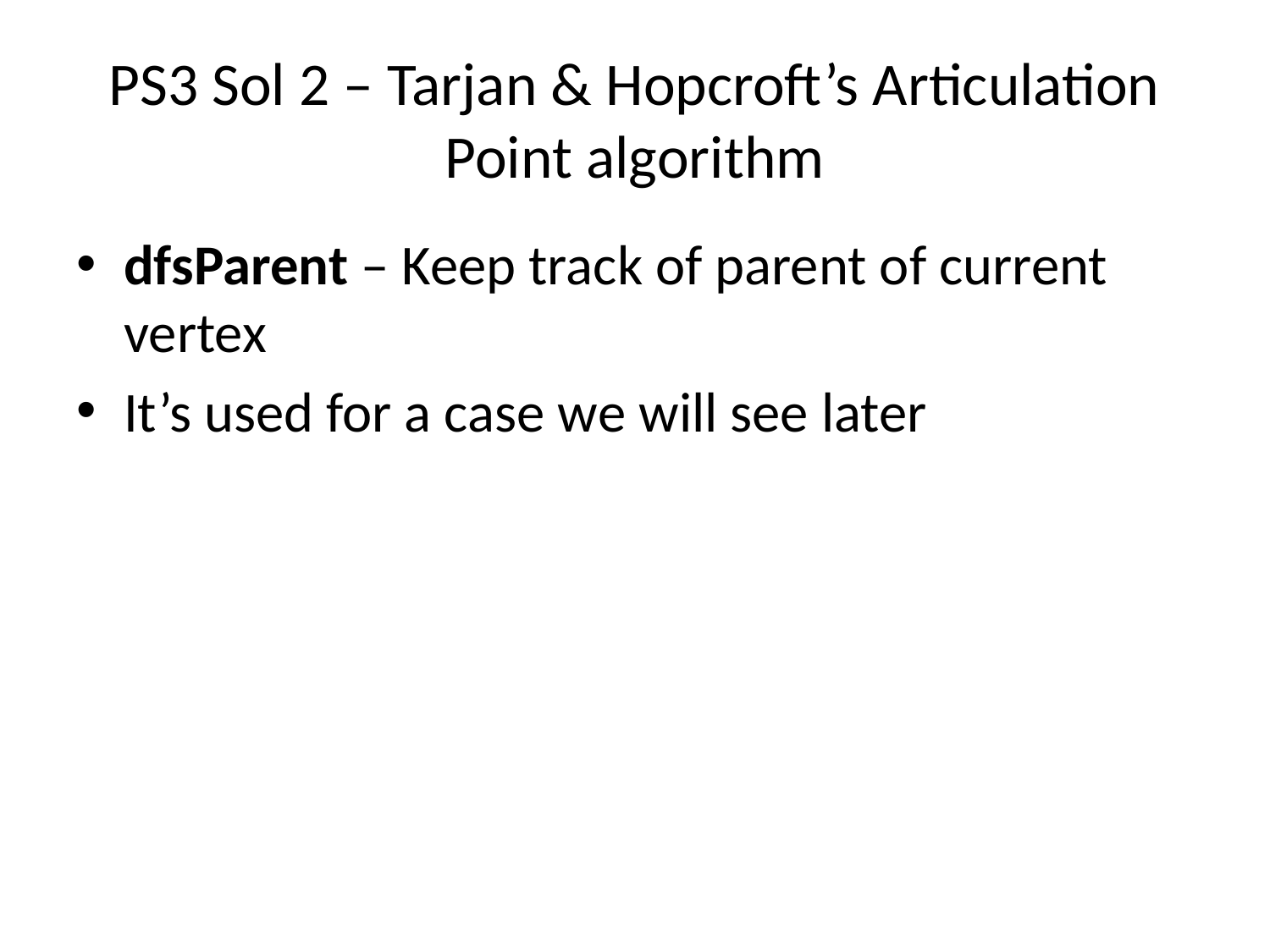

# PS3 Sol 2 – Tarjan & Hopcroft’s Articulation Point algorithm
dfsParent – Keep track of parent of current vertex
It’s used for a case we will see later